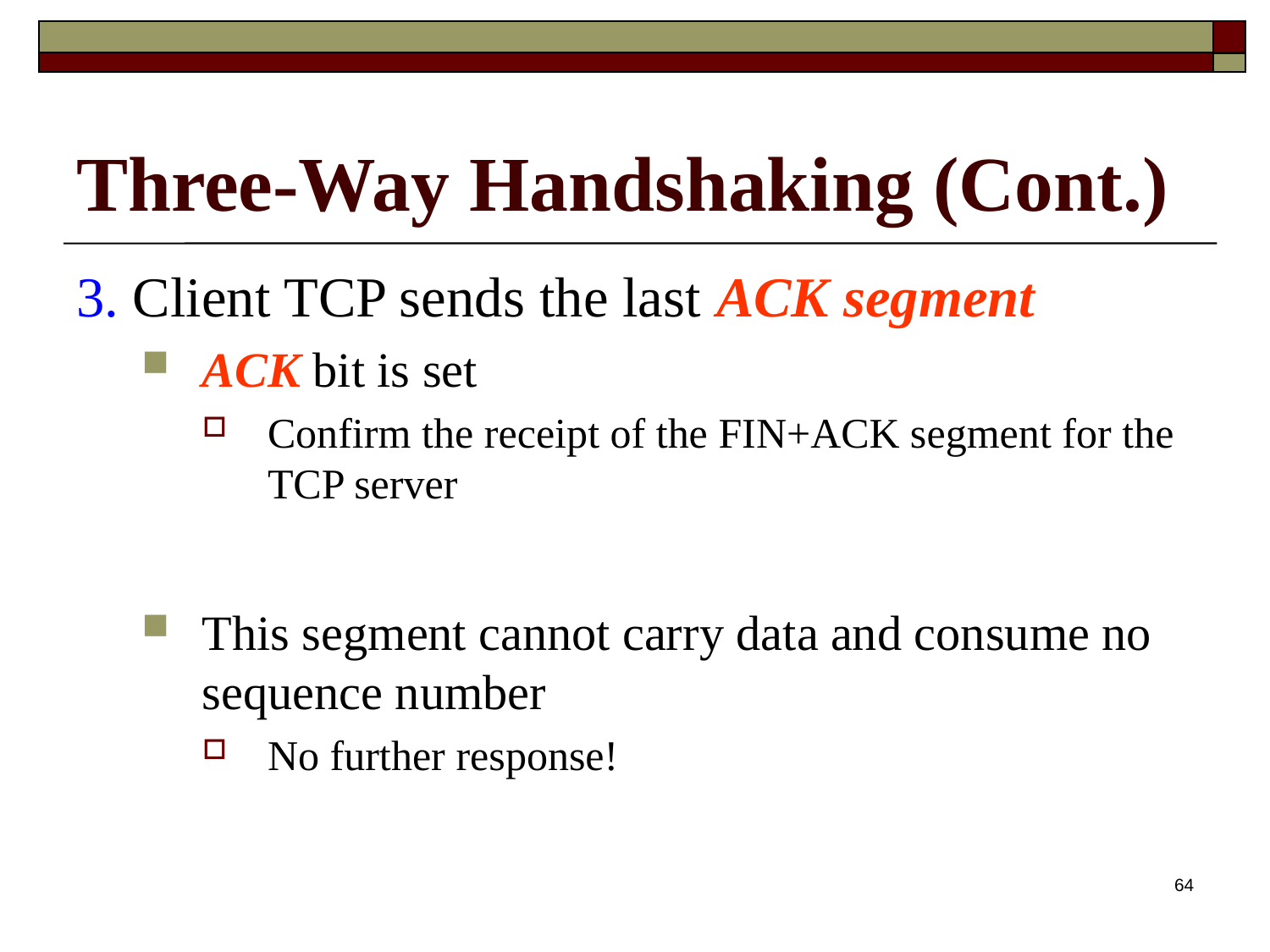

# Three-Way Handshaking (Cont.)
3. Client TCP sends the last ACK segment
ACK bit is set
Confirm the receipt of the FIN+ACK segment for the TCP server

This segment cannot carry data and consume no sequence number
No further response!
64